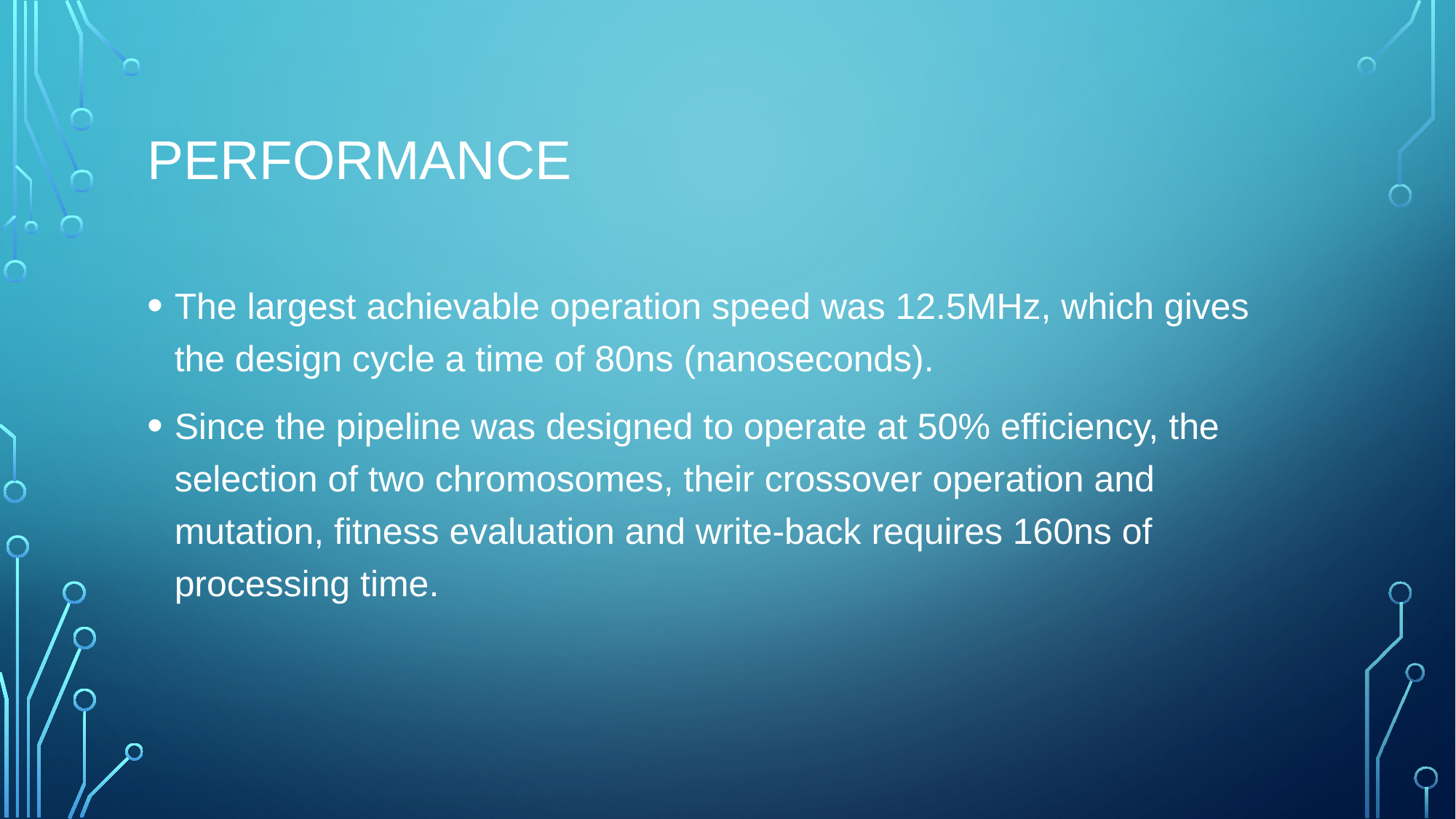

# Performance
The largest achievable operation speed was 12.5MHz, which gives the design cycle a time of 80ns (nanoseconds).
Since the pipeline was designed to operate at 50% efficiency, the selection of two chromosomes, their crossover operation and mutation, fitness evaluation and write-back requires 160ns of processing time.